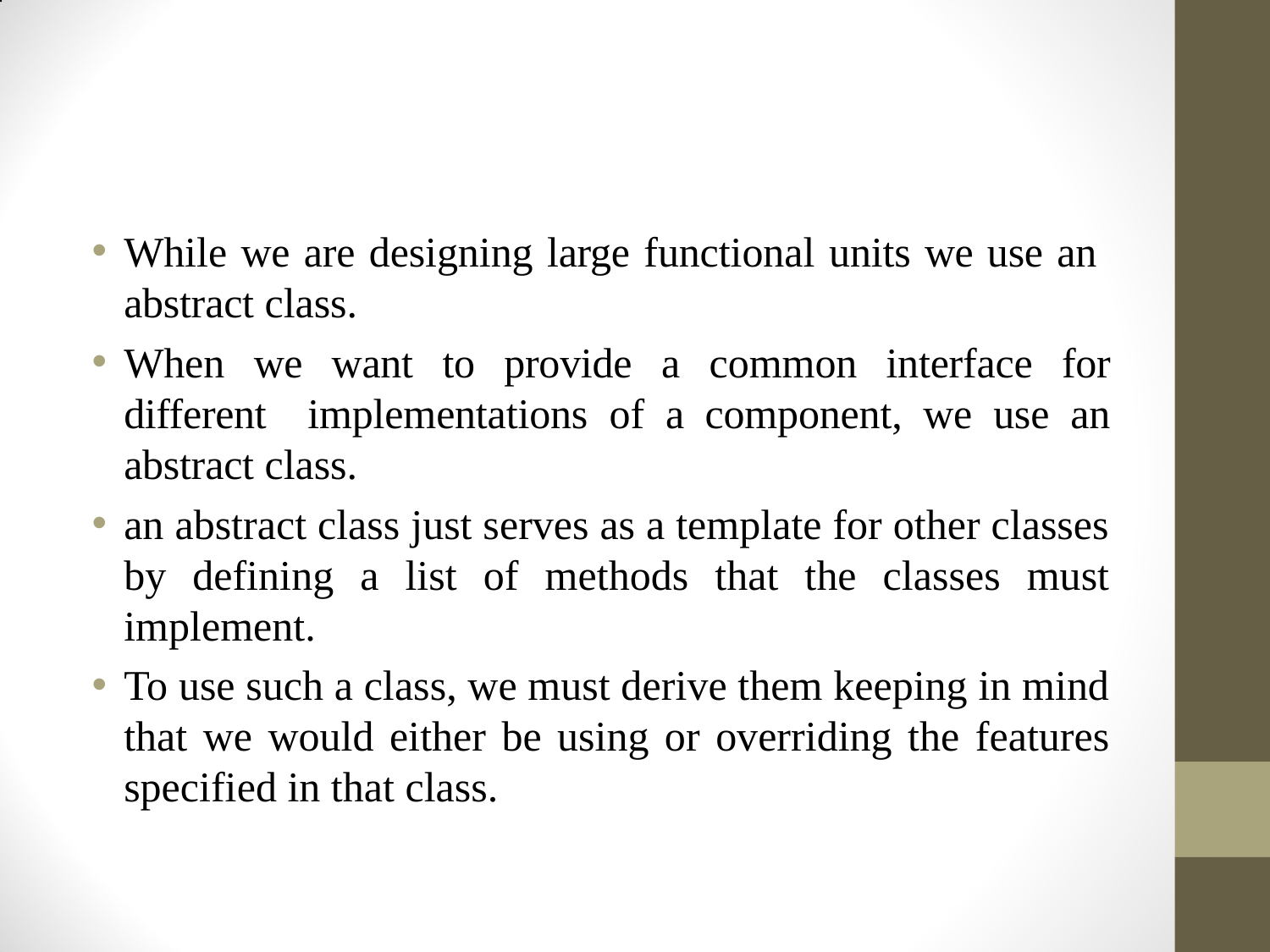

#
While we are designing large functional units we use an  abstract class.
When we want to provide a common interface for different  implementations of a component, we use an abstract class.
an abstract class just serves as a template for other classes by defining a list of methods that the classes must implement.
To use such a class, we must derive them keeping in mind that we would either be using or overriding the features specified in that class.